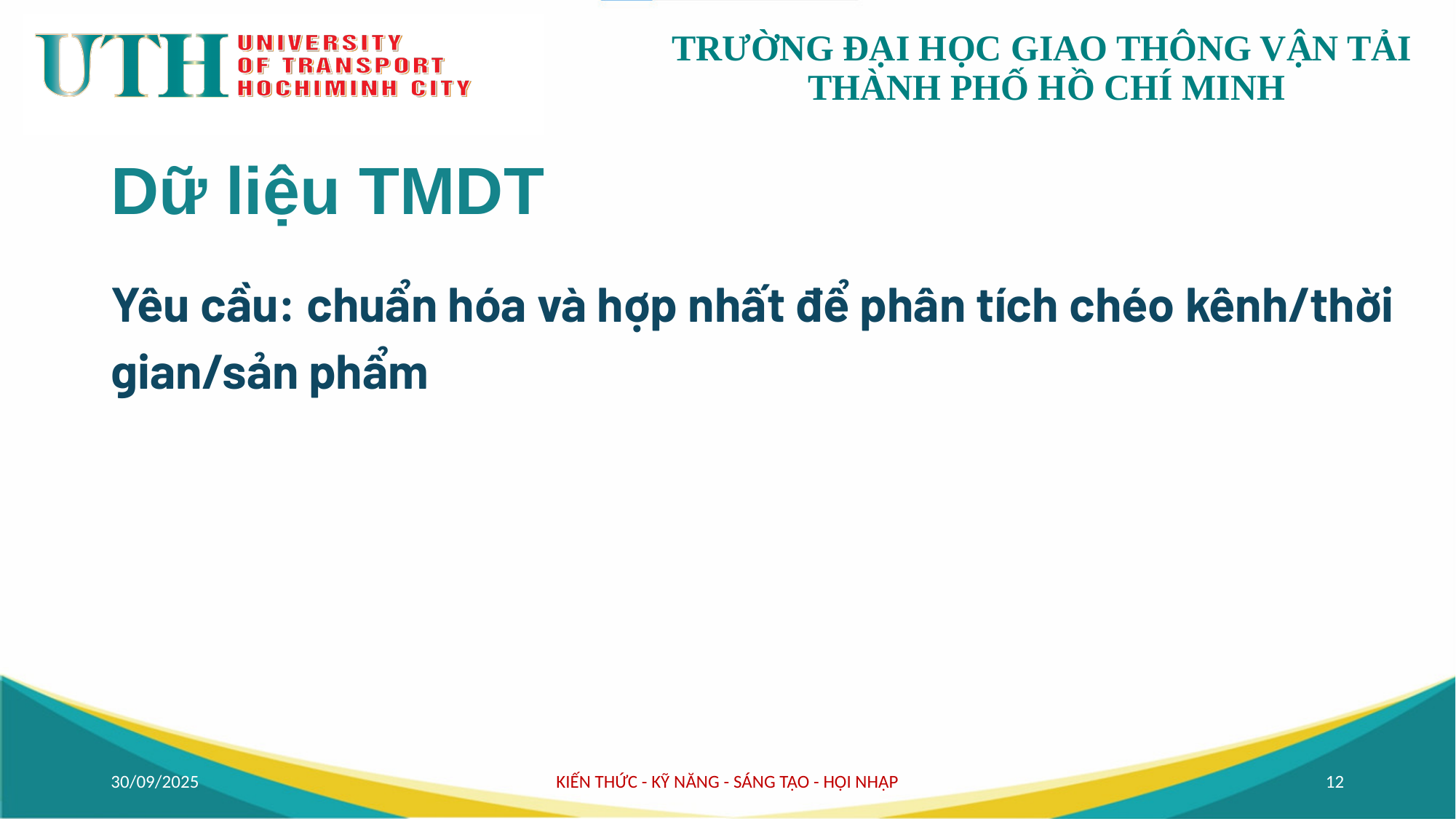

# Dữ liệu TMDT
Yêu cầu: chuẩn hóa và hợp nhất để phân tích chéo kênh/thời gian/sản phẩm
30/09/2025
KIẾN THỨC - KỸ NĂNG - SÁNG TẠO - HỘI NHẬP
12